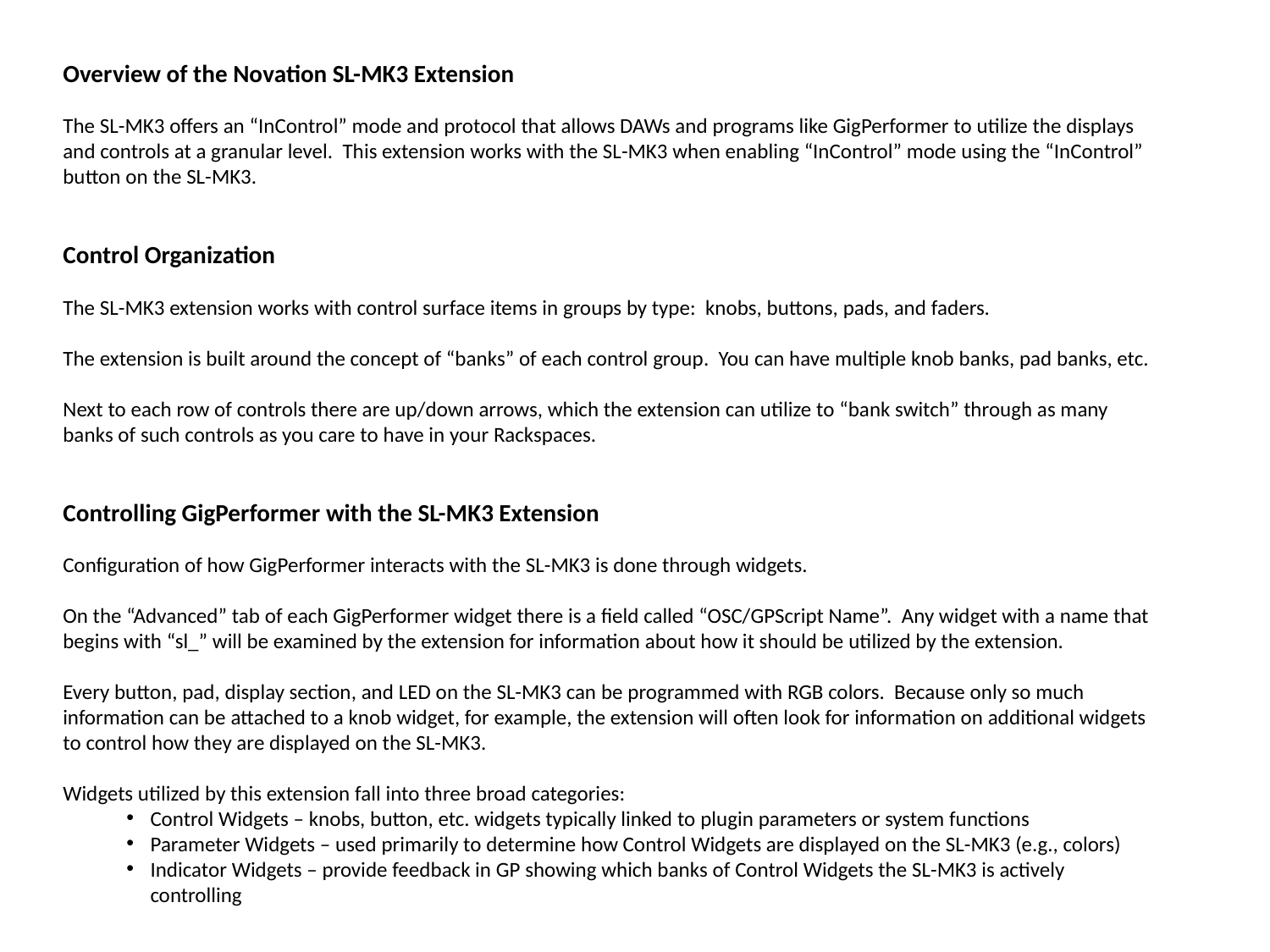

Overview of the Novation SL-MK3 Extension

The SL-MK3 offers an “InControl” mode and protocol that allows DAWs and programs like GigPerformer to utilize the displays and controls at a granular level.  This extension works with the SL-MK3 when enabling “InControl” mode using the “InControl” button on the SL-MK3.

Control Organization

The SL-MK3 extension works with control surface items in groups by type:  knobs, buttons, pads, and faders.

The extension is built around the concept of “banks” of each control group.  You can have multiple knob banks, pad banks, etc.

Next to each row of controls there are up/down arrows, which the extension can utilize to “bank switch” through as many banks of such controls as you care to have in your Rackspaces.

Controlling GigPerformer with the SL-MK3 Extension

Configuration of how GigPerformer interacts with the SL-MK3 is done through widgets.

On the “Advanced” tab of each GigPerformer widget there is a field called “OSC/GPScript Name”.  Any widget with a name that begins with “sl_” will be examined by the extension for information about how it should be utilized by the extension.

Every button, pad, display section, and LED on the SL-MK3 can be programmed with RGB colors.  Because only so much information can be attached to a knob widget, for example, the extension will often look for information on additional widgets to control how they are displayed on the SL-MK3.

Widgets utilized by this extension fall into three broad categories:
Control Widgets – knobs, button, etc. widgets typically linked to plugin parameters or system functions
Parameter Widgets – used primarily to determine how Control Widgets are displayed on the SL-MK3 (e.g., colors)
Indicator Widgets – provide feedback in GP showing which banks of Control Widgets the SL-MK3 is actively controlling